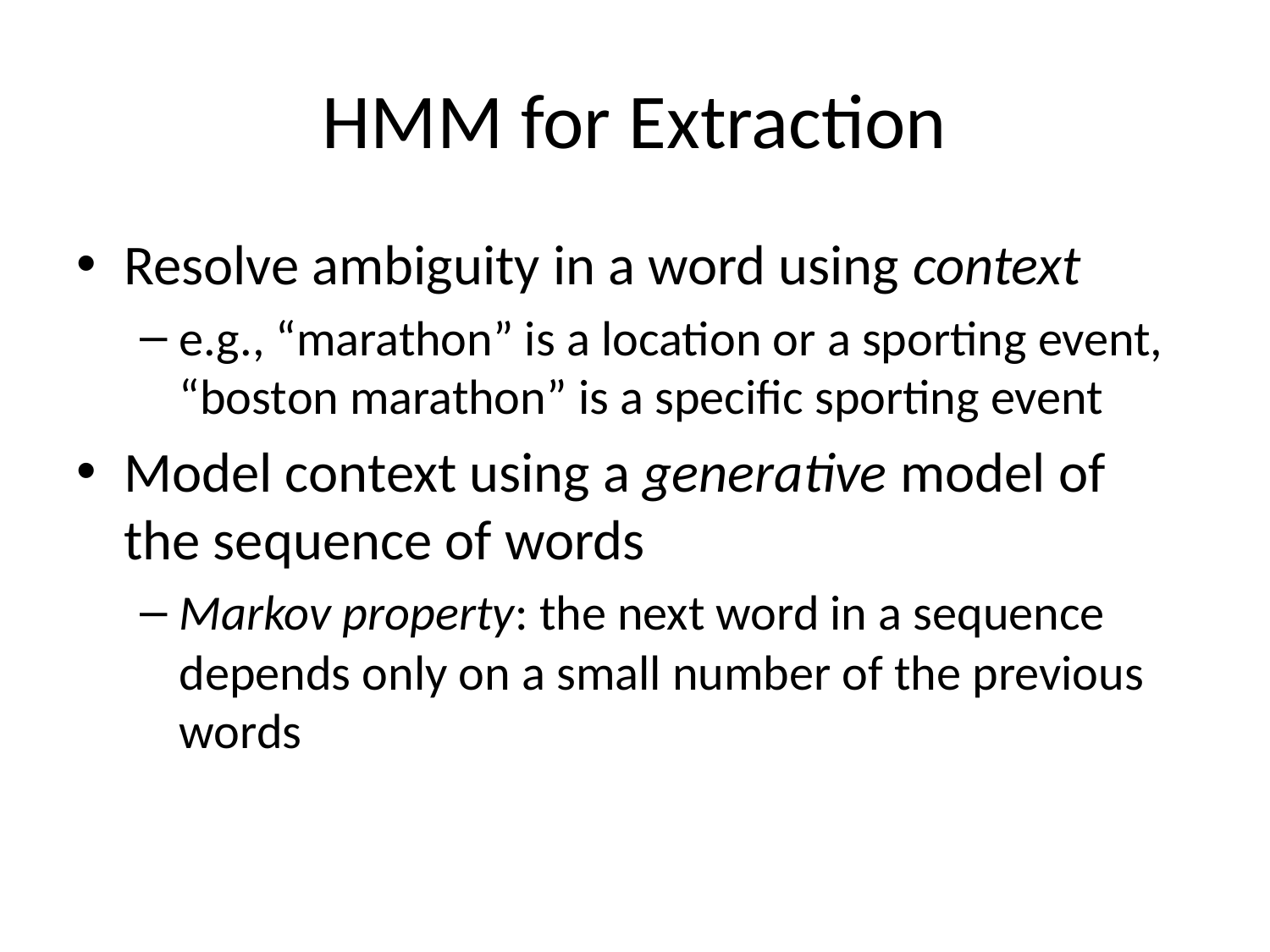

# HMM for Extraction
Resolve ambiguity in a word using context
e.g., “marathon” is a location or a sporting event, “boston marathon” is a specific sporting event
Model context using a generative model of the sequence of words
Markov property: the next word in a sequence depends only on a small number of the previous words